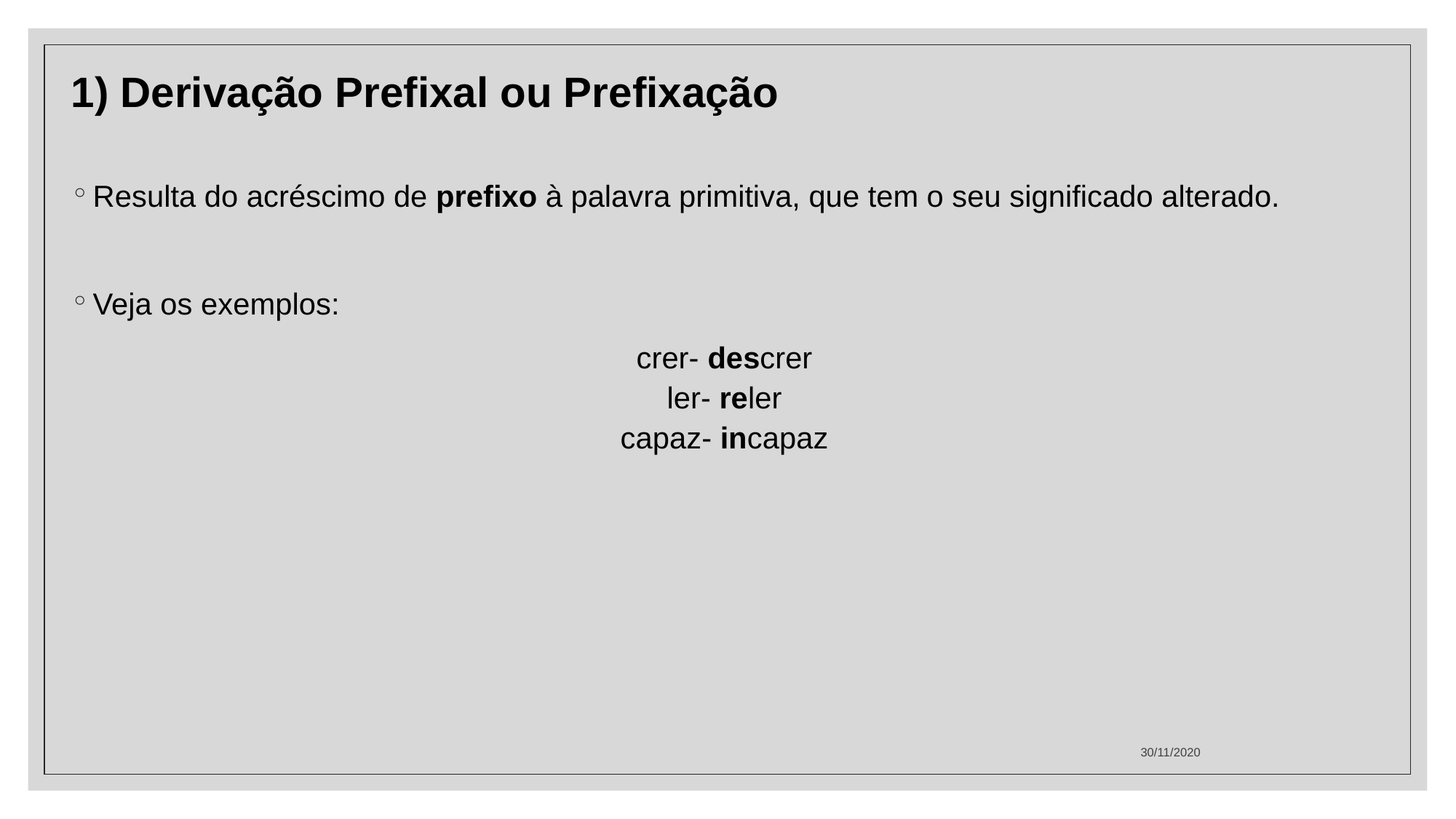

1) Derivação Prefixal ou Prefixação

Resulta do acréscimo de prefixo à palavra primitiva, que tem o seu significado alterado.

Veja os exemplos:
crer- descrer
ler- reler
capaz- incapaz

30/11/2020